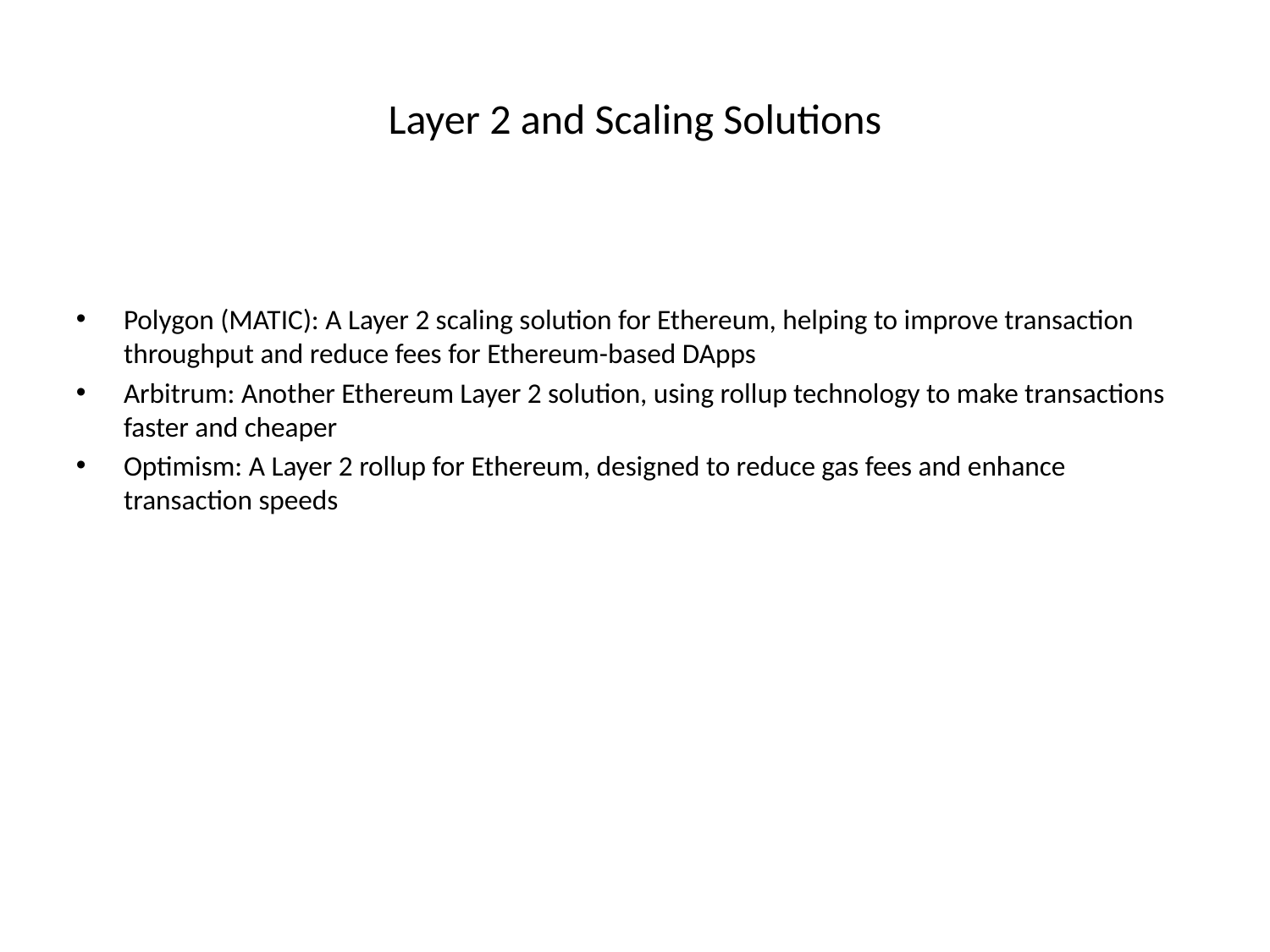

Layer 2 and Scaling Solutions

Polygon (MATIC): A Layer 2 scaling solution for Ethereum, helping to improve transaction throughput and reduce fees for Ethereum-based DApps
Arbitrum: Another Ethereum Layer 2 solution, using rollup technology to make transactions faster and cheaper
Optimism: A Layer 2 rollup for Ethereum, designed to reduce gas fees and enhance transaction speeds